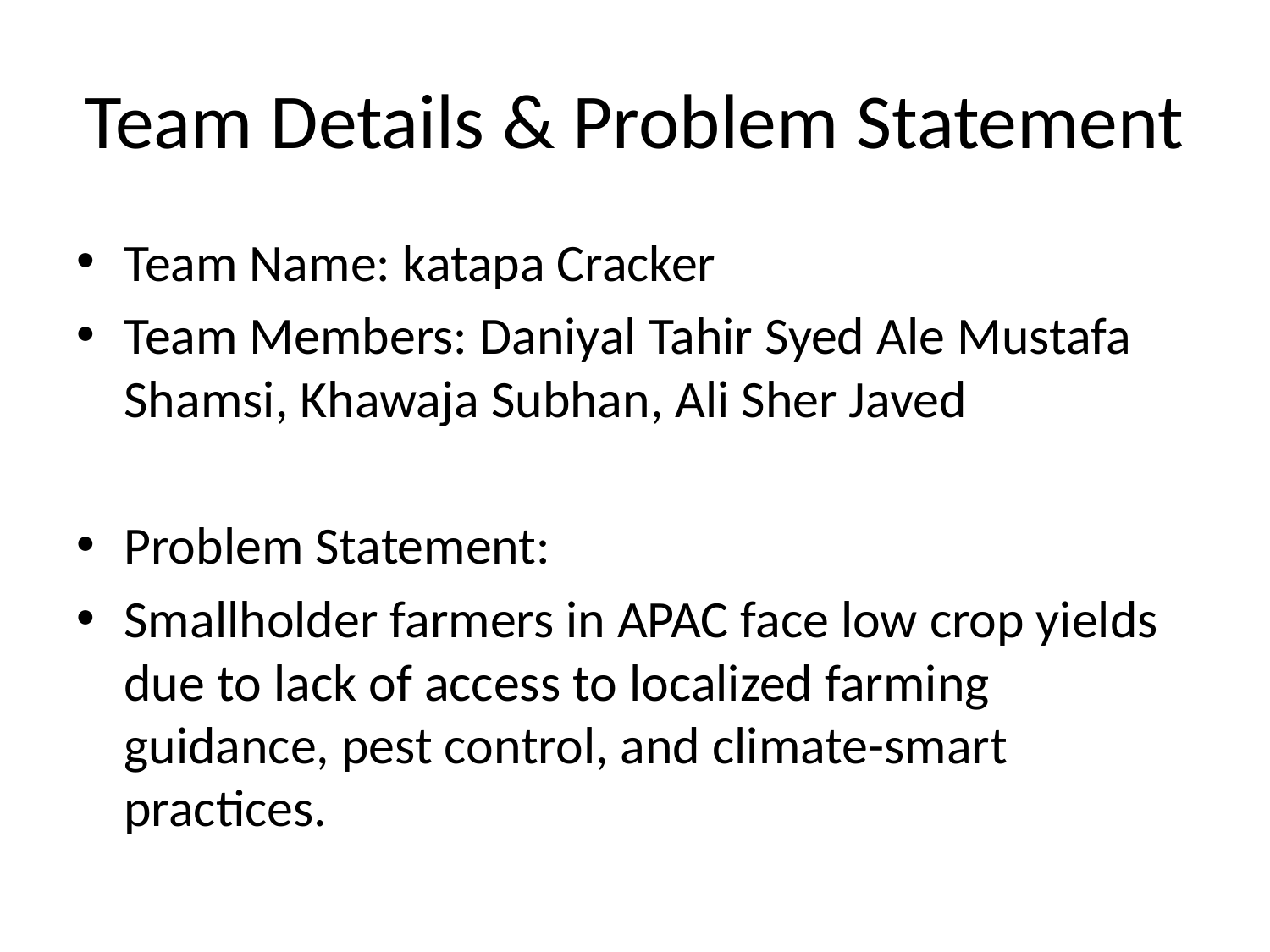

# Team Details & Problem Statement
Team Name: katapa Cracker
Team Members: Daniyal Tahir Syed Ale Mustafa Shamsi, Khawaja Subhan, Ali Sher Javed

Problem Statement:
Smallholder farmers in APAC face low crop yields due to lack of access to localized farming guidance, pest control, and climate-smart practices.